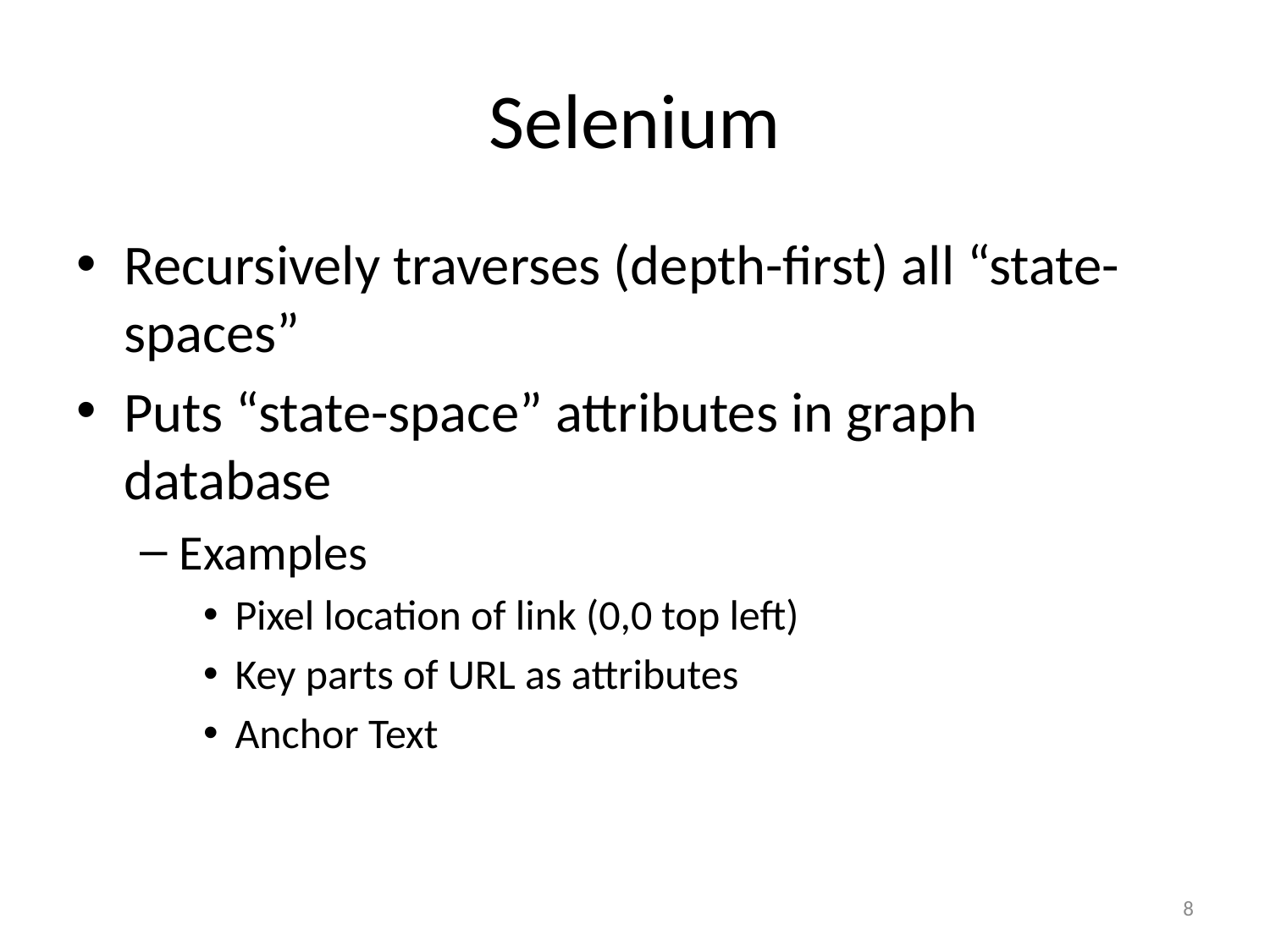

# Selenium
Recursively traverses (depth-first) all “state-spaces”
Puts “state-space” attributes in graph database
Examples
Pixel location of link (0,0 top left)
Key parts of URL as attributes
Anchor Text

8